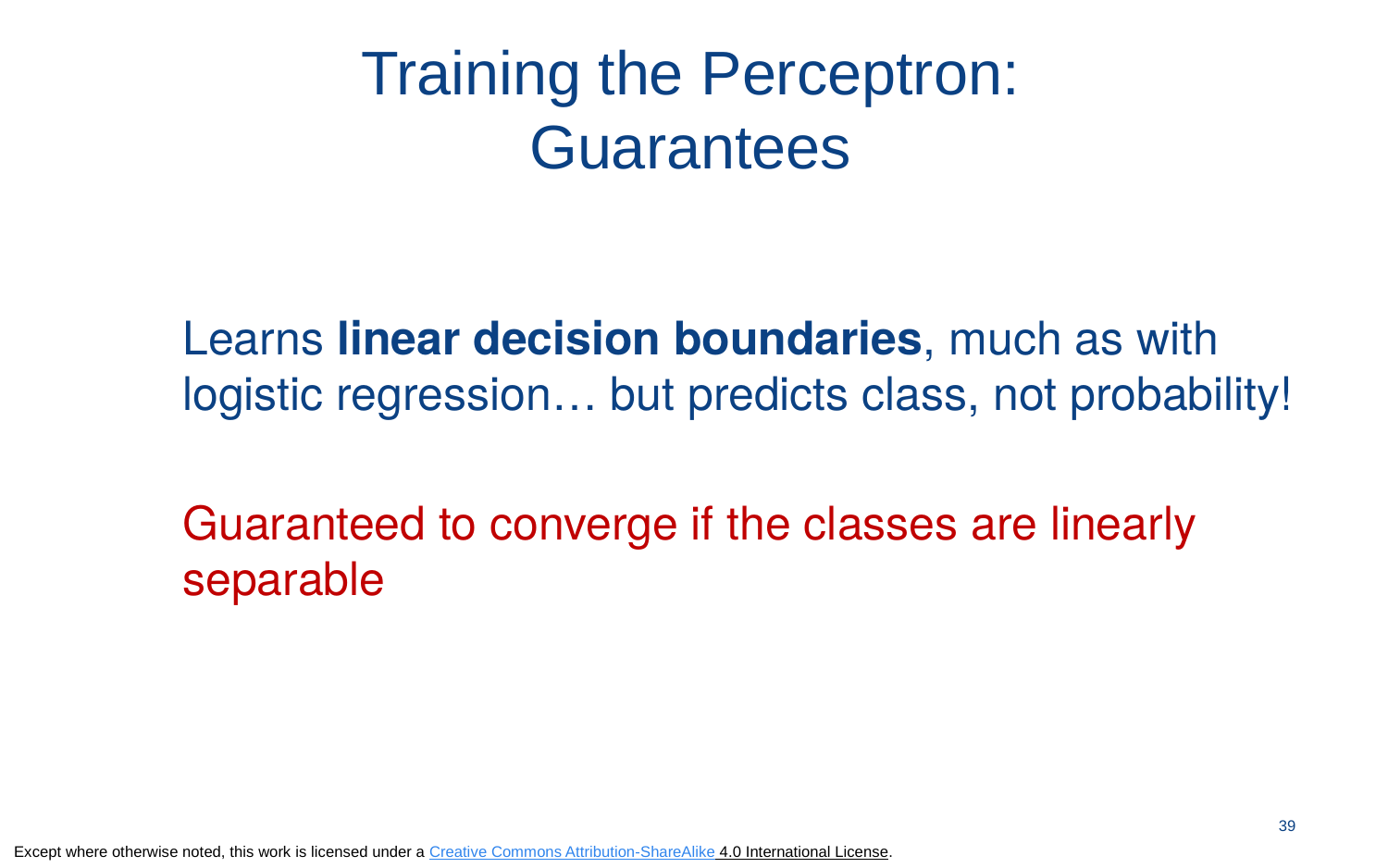

# Training the Perceptron: Guarantees
Learns linear decision boundaries, much as with logistic regression… but predicts class, not probability!

Guaranteed to converge if the classes are linearly separable
39